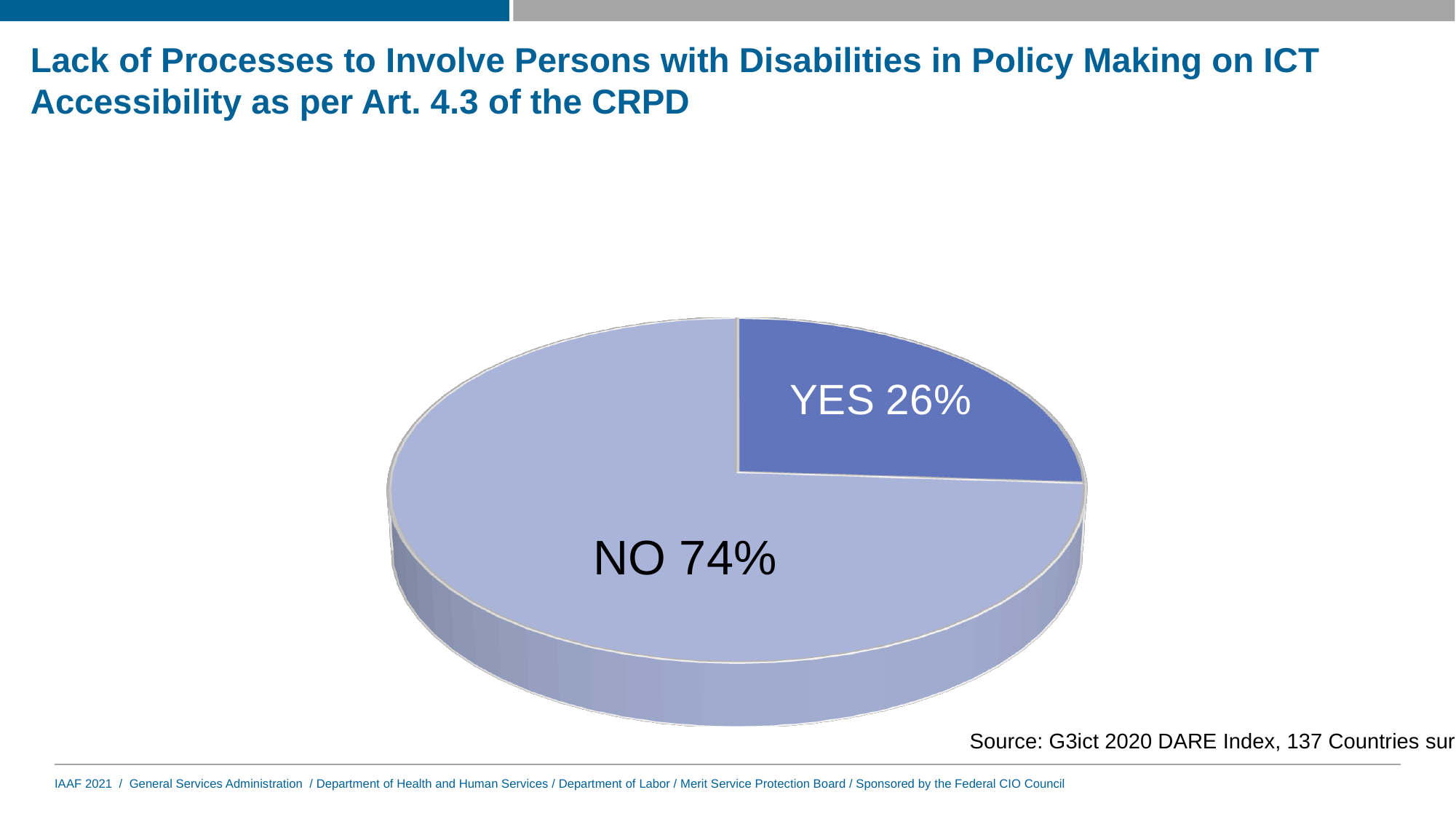

# Lack of Processes to Involve Persons with Disabilities in Policy Making on ICT Accessibility as per Art. 4.3 of the CRPD

[unsupported chart]

Source: G3ict 2020 DARE Index, 137 Countries surveyed